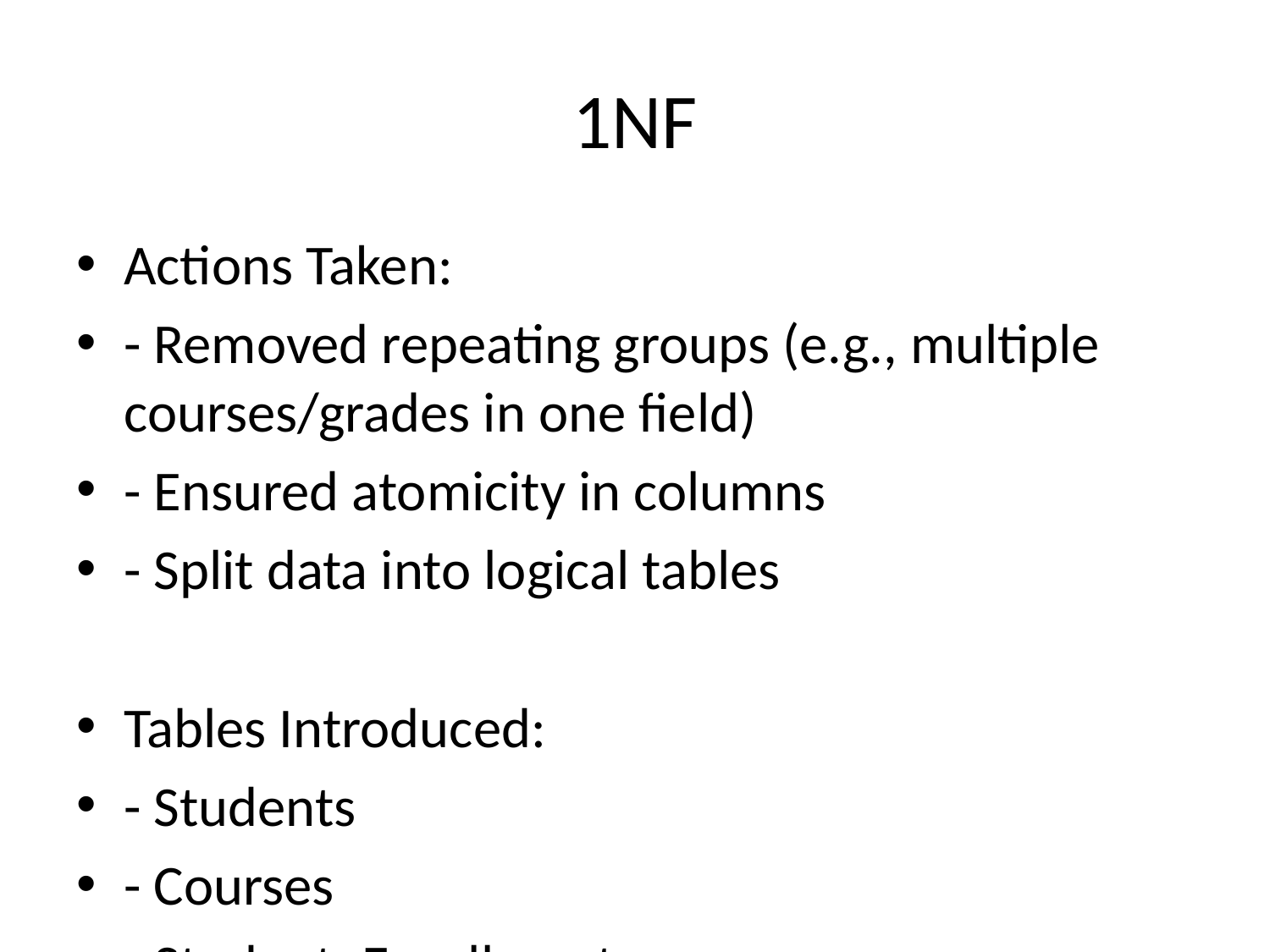

# 1NF
Actions Taken:
- Removed repeating groups (e.g., multiple courses/grades in one field)
- Ensured atomicity in columns
- Split data into logical tables

Tables Introduced:
- Students
- Courses
- Student_Enrollments
- Terms